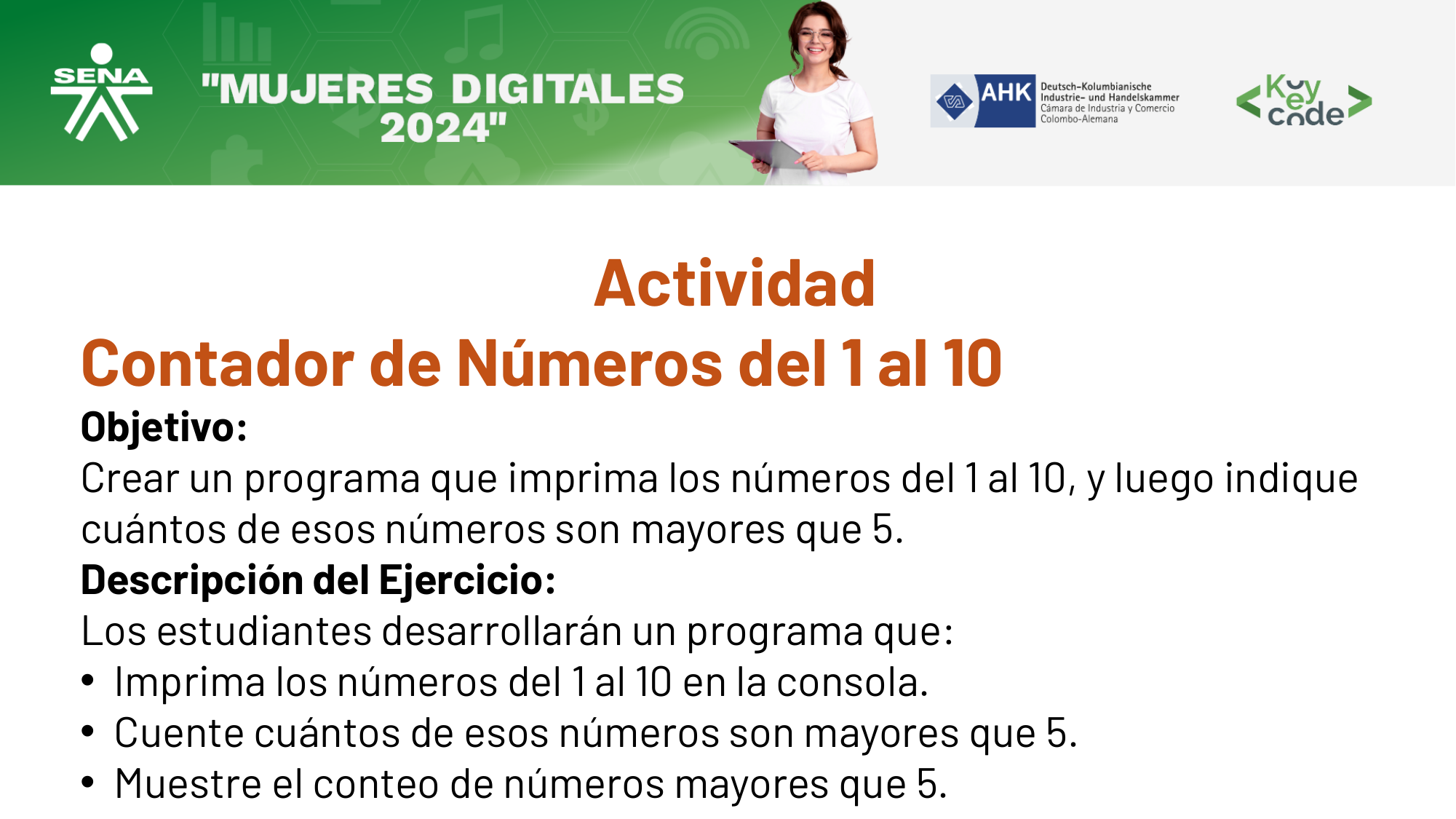

Actividad
Contador de Números del 1 al 10
Objetivo:
Crear un programa que imprima los números del 1 al 10, y luego indique cuántos de esos números son mayores que 5.
Descripción del Ejercicio:
Los estudiantes desarrollarán un programa que:
Imprima los números del 1 al 10 en la consola.
Cuente cuántos de esos números son mayores que 5.
Muestre el conteo de números mayores que 5.